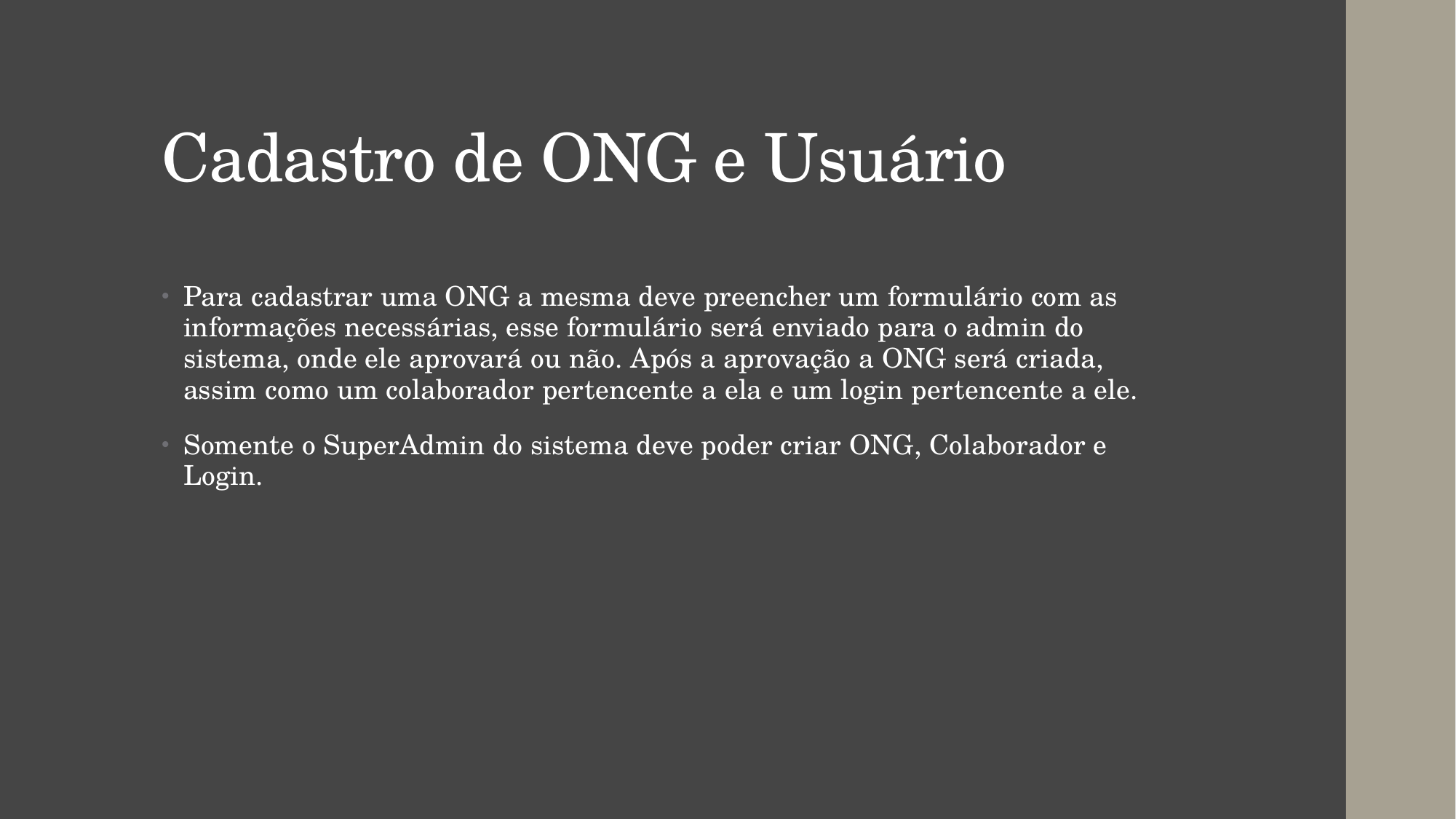

# Cadastro de ONG e Usuário

Para cadastrar uma ONG a mesma deve preencher um formulário com as informações necessárias, esse formulário será enviado para o admin do sistema, onde ele aprovará ou não. Após a aprovação a ONG será criada, assim como um colaborador pertencente a ela e um login pertencente a ele.
Somente o SuperAdmin do sistema deve poder criar ONG, Colaborador e Login.